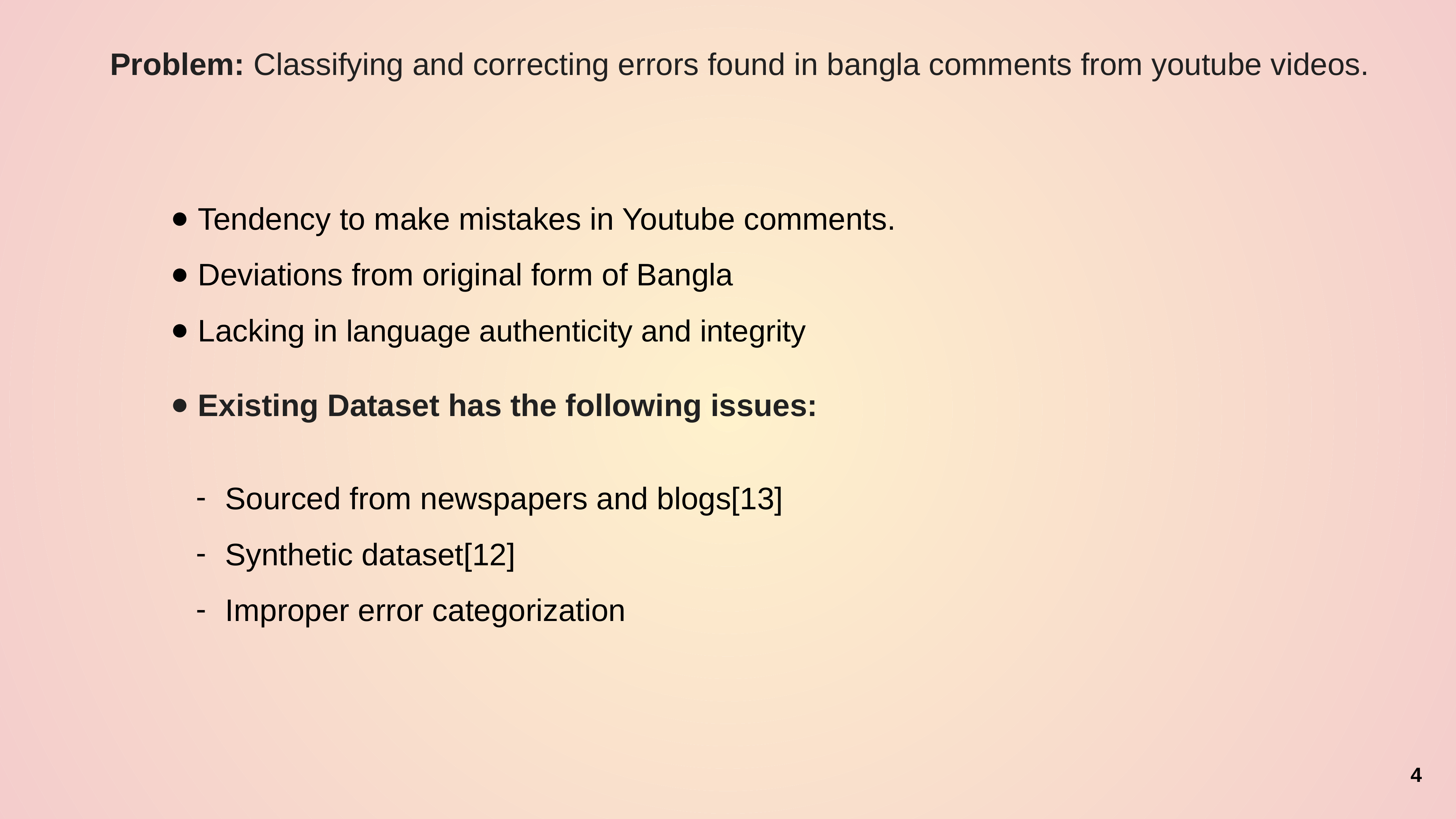

Problem: Classifying and correcting errors found in bangla comments from youtube videos.

Tendency to make mistakes in Youtube comments.
Deviations from original form of Bangla
Lacking in language authenticity and integrity

Existing Dataset has the following issues:

Sourced from newspapers and blogs[13]
Synthetic dataset[12]
Improper error categorization

4